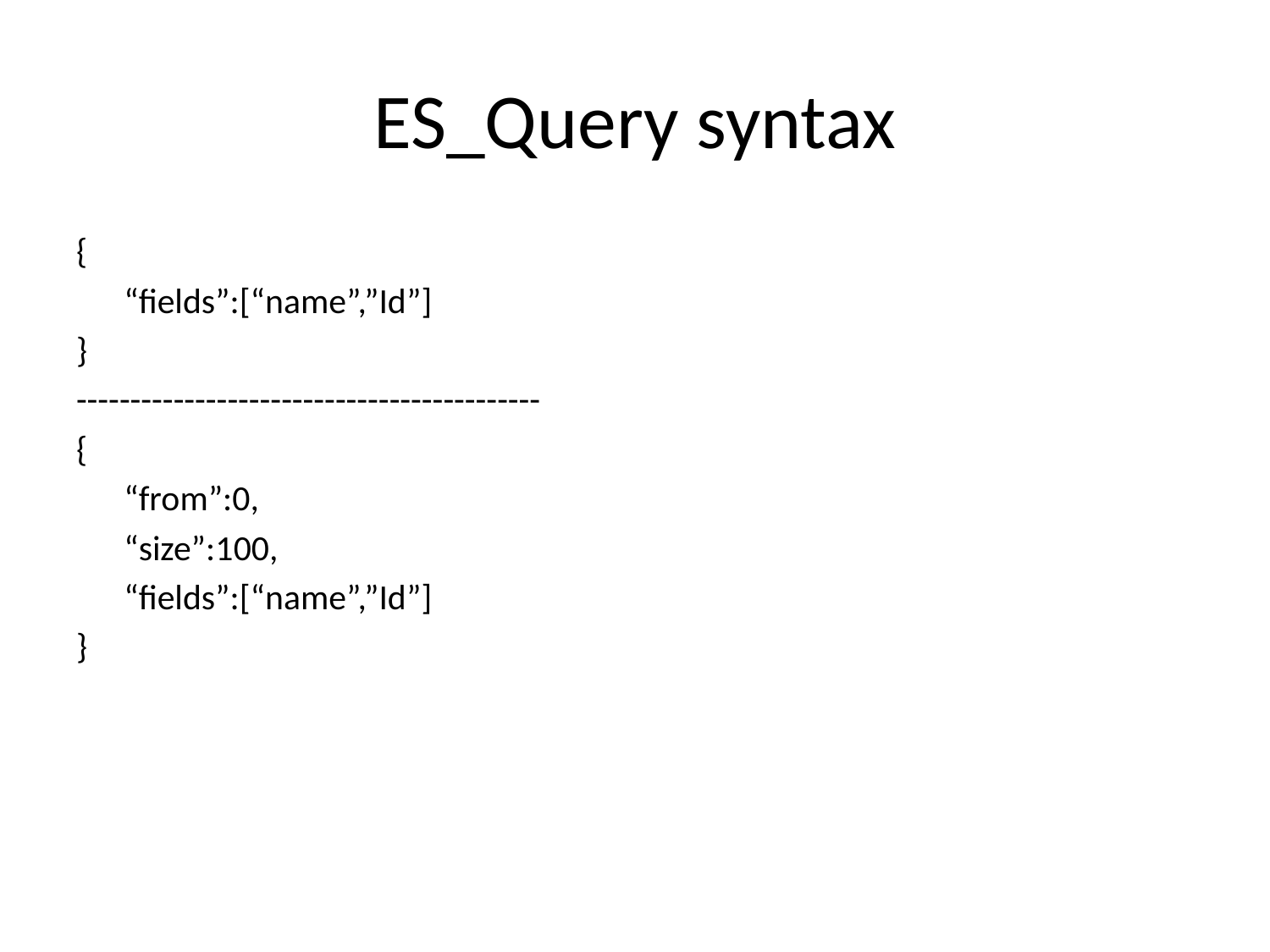

# ES_Query syntax
{
	“fields”:[“name”,”Id”]
}
-------------------------------------------
{
	“from”:0,
	“size”:100,
	“fields”:[“name”,”Id”]
}